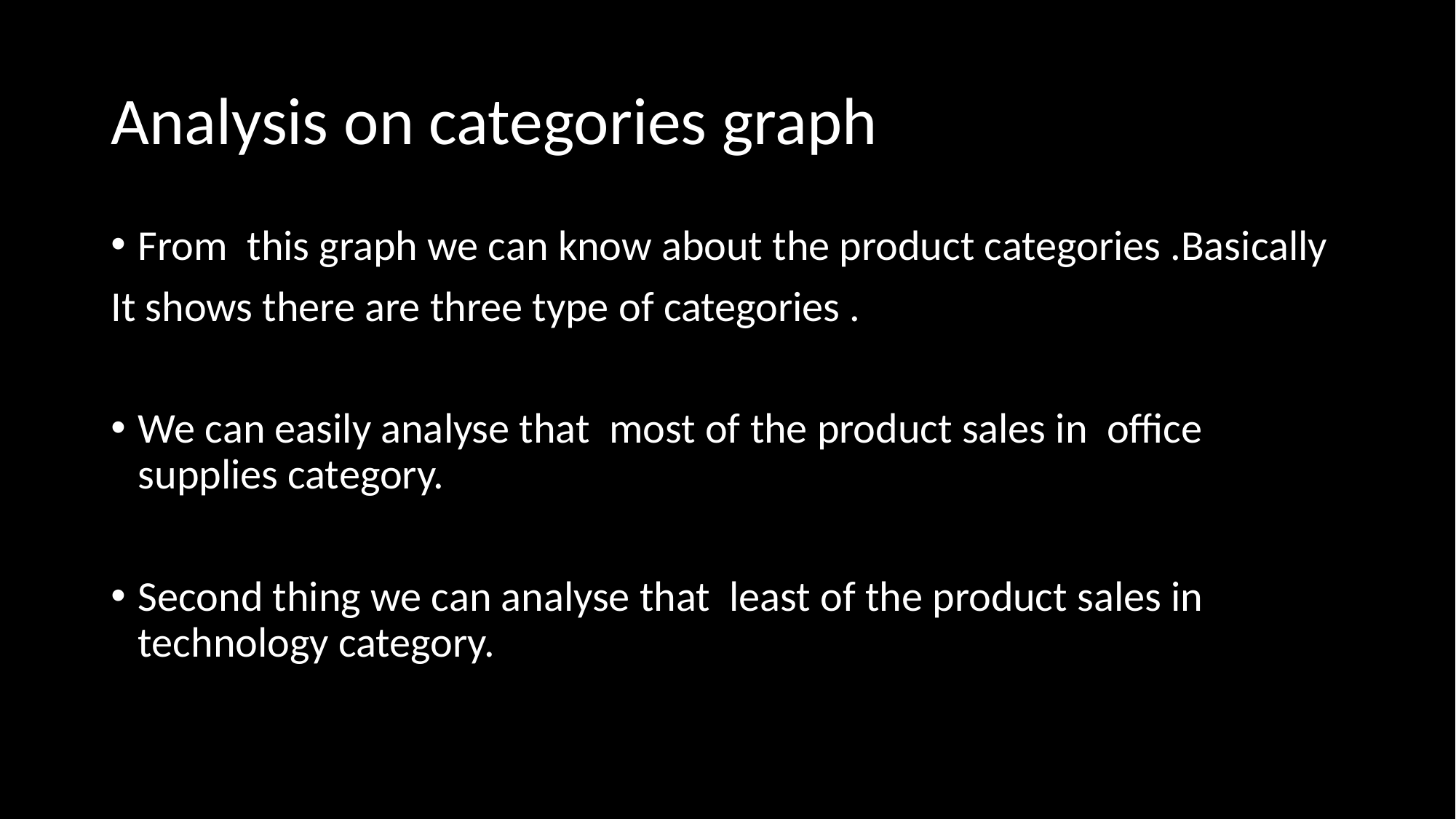

# Analysis on categories graph
From  this graph we can know about the product categories .Basically
It shows there are three type of categories .

We can easily analyse that  most of the product sales in  office supplies category.

Second thing we can analyse that  least of the product sales in technology category.